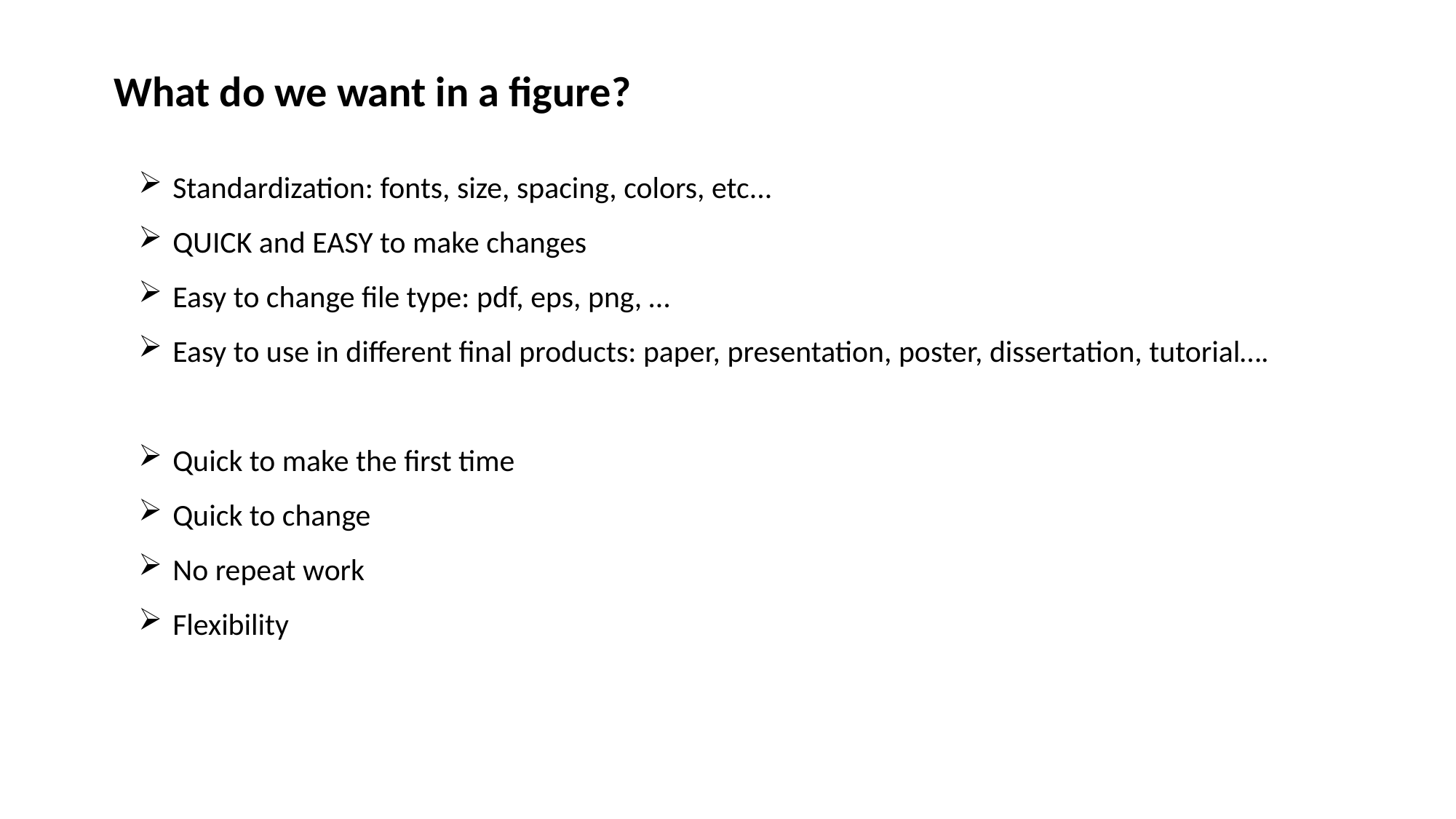

What do we want in a figure?
Standardization: fonts, size, spacing, colors, etc...
QUICK and EASY to make changes
Easy to change file type: pdf, eps, png, …
Easy to use in different final products: paper, presentation, poster, dissertation, tutorial….

Quick to make the first time
Quick to change
No repeat work
Flexibility